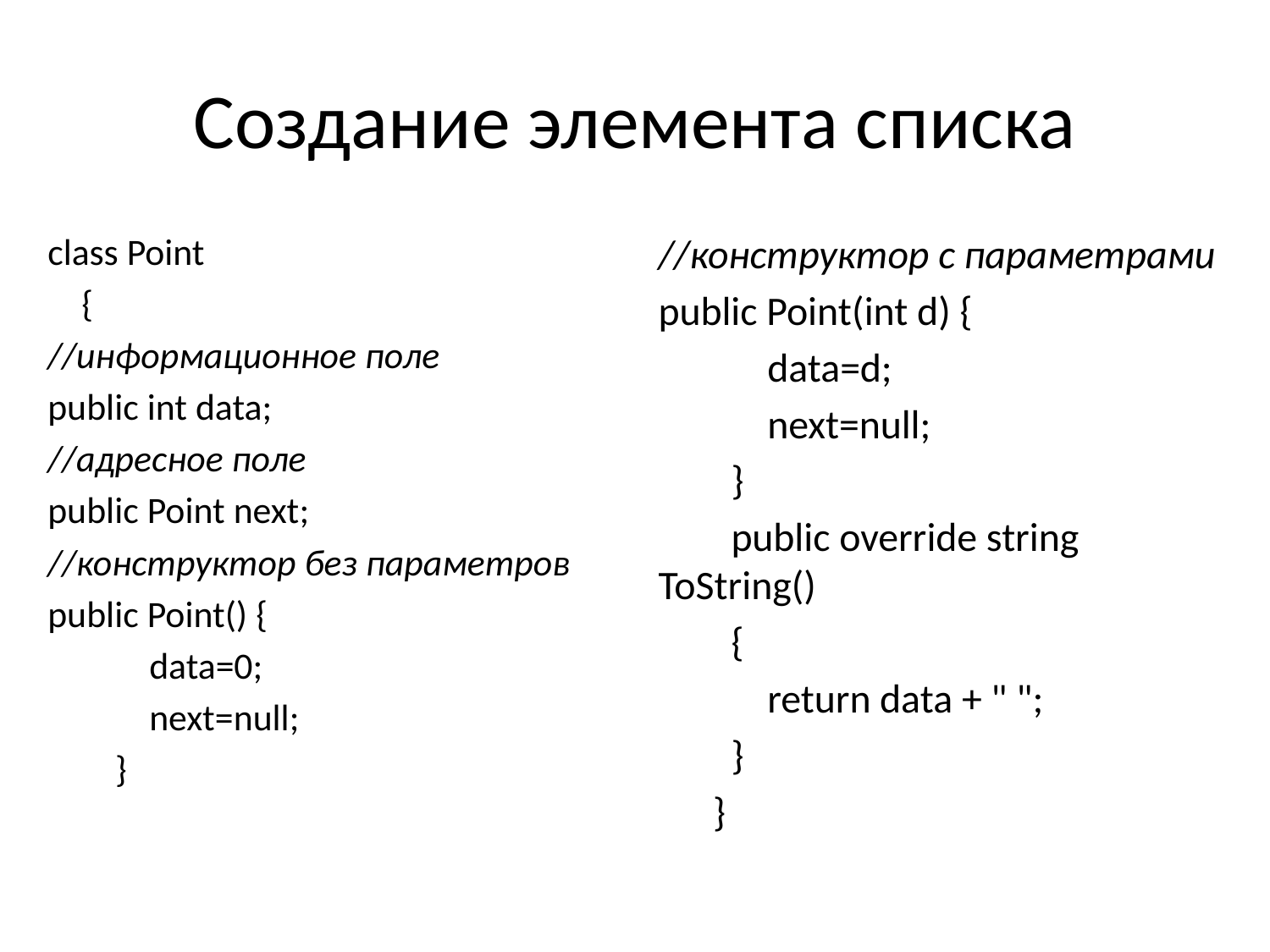

# Создание элемента списка
class Point
    {
//информационное поле
public int data;
//адресное поле
public Point next;
//конструктор без параметров
public Point() {
            data=0;
            next=null;
        }

//конструктор с параметрами
public Point(int d) {
            data=d;
            next=null;
        }
        public override string ToString()
        {
            return data + " ";
        }
      }